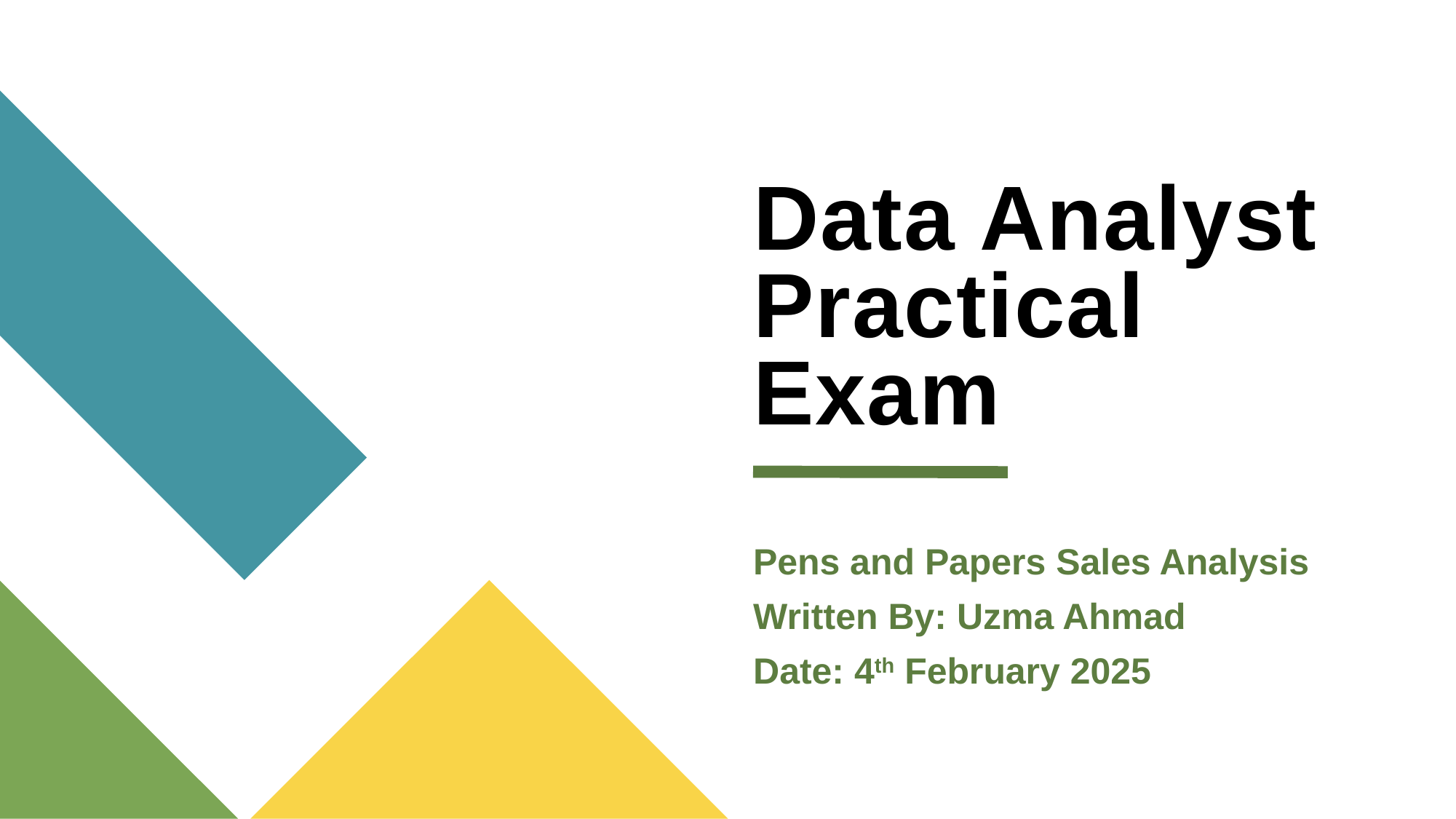

# Data Analyst Practical Exam
Pens and Papers Sales Analysis
Written By: Uzma Ahmad
Date: 4th February 2025